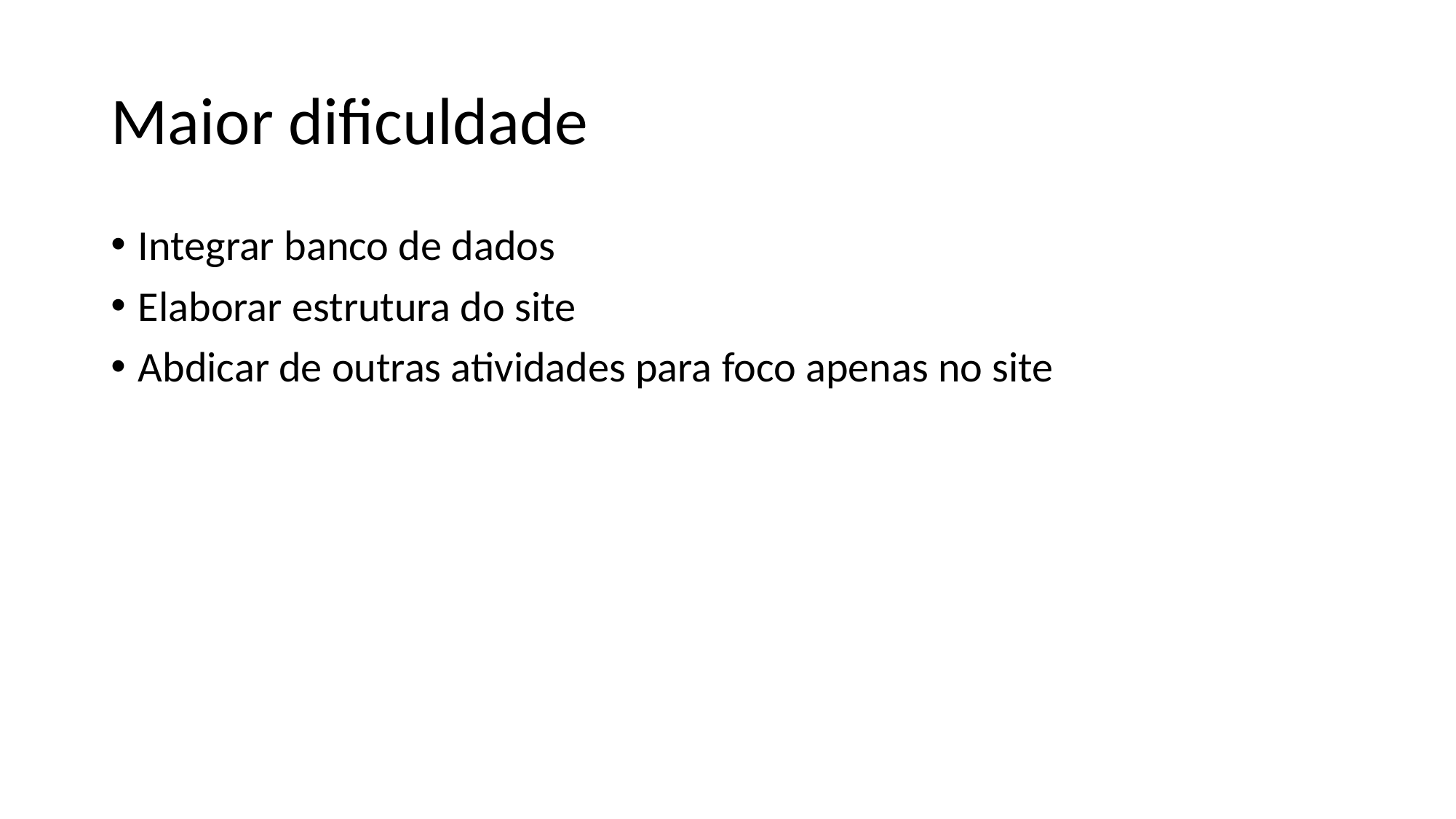

# Maior dificuldade
Integrar banco de dados
Elaborar estrutura do site
Abdicar de outras atividades para foco apenas no site